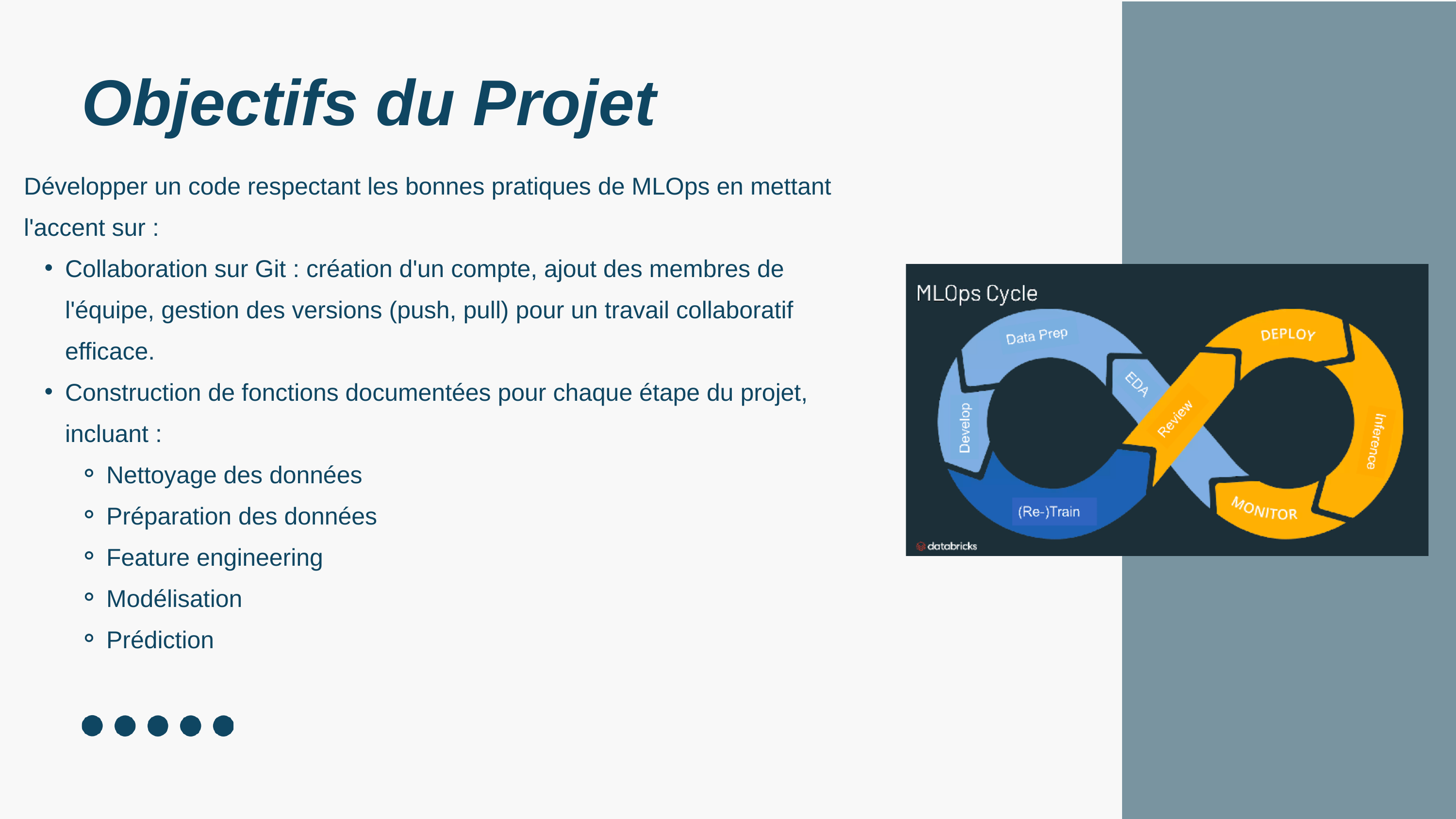

Objectifs du Projet
Développer un code respectant les bonnes pratiques de MLOps en mettant l'accent sur :
Collaboration sur Git : création d'un compte, ajout des membres de l'équipe, gestion des versions (push, pull) pour un travail collaboratif efficace.
Construction de fonctions documentées pour chaque étape du projet, incluant :
Nettoyage des données
Préparation des données
Feature engineering
Modélisation
Prédiction